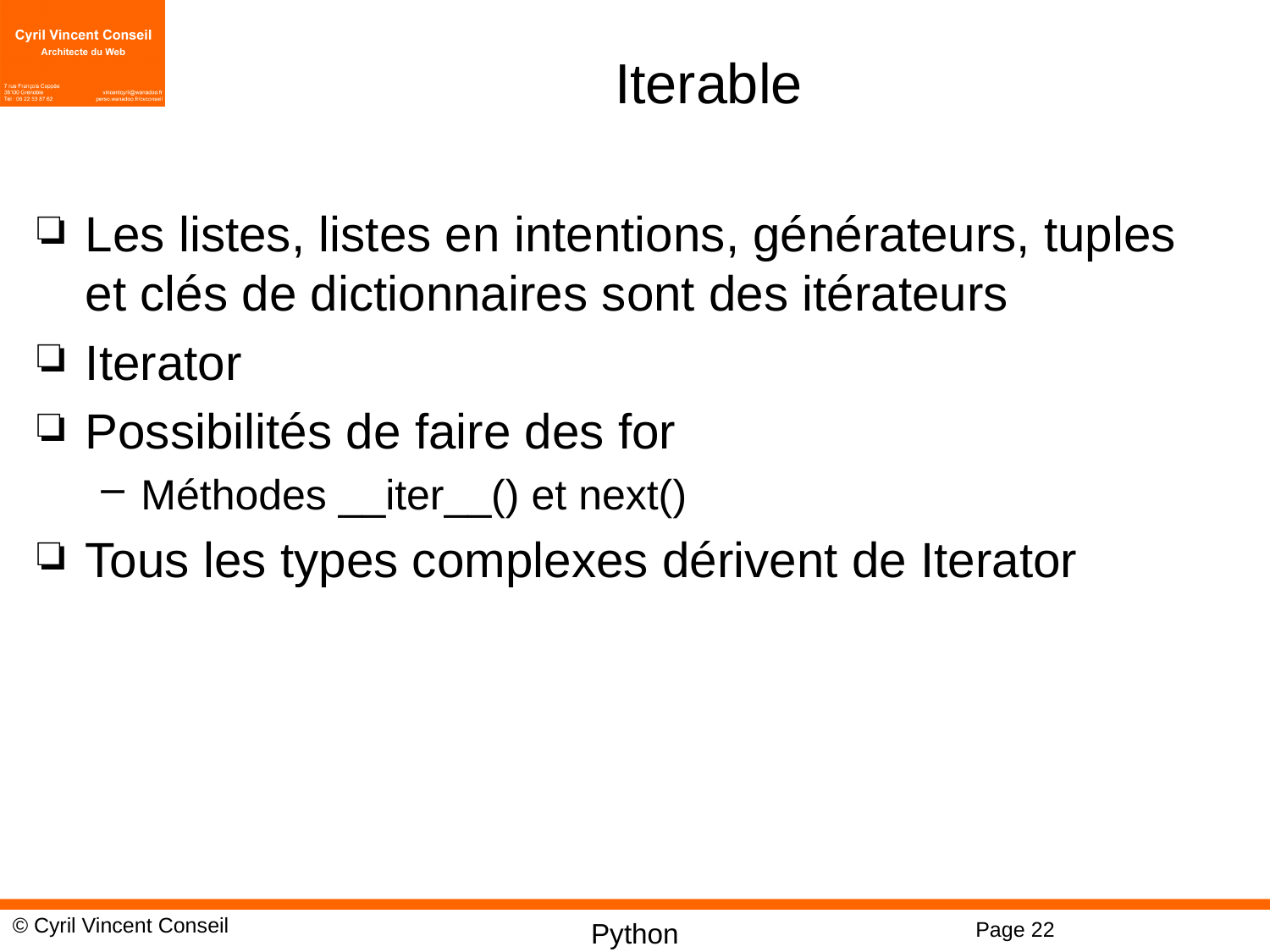

# Iterable
Les listes, listes en intentions, générateurs, tuples et clés de dictionnaires sont des itérateurs
Iterator
Possibilités de faire des for
Méthodes __iter__() et next()
Tous les types complexes dérivent de Iterator